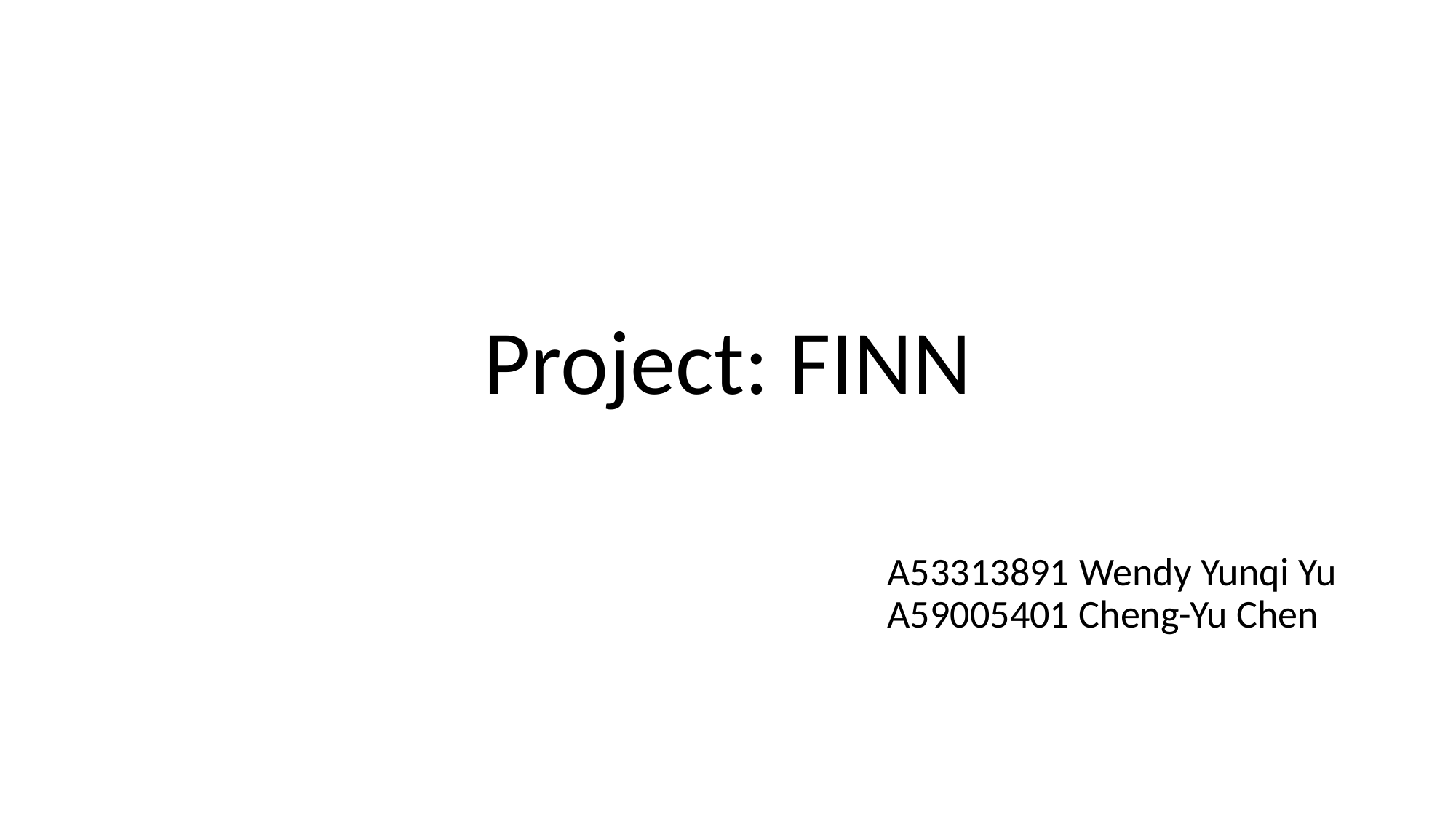

# Project: FINN
A53313891 Wendy Yunqi Yu
A59005401 Cheng-Yu Chen